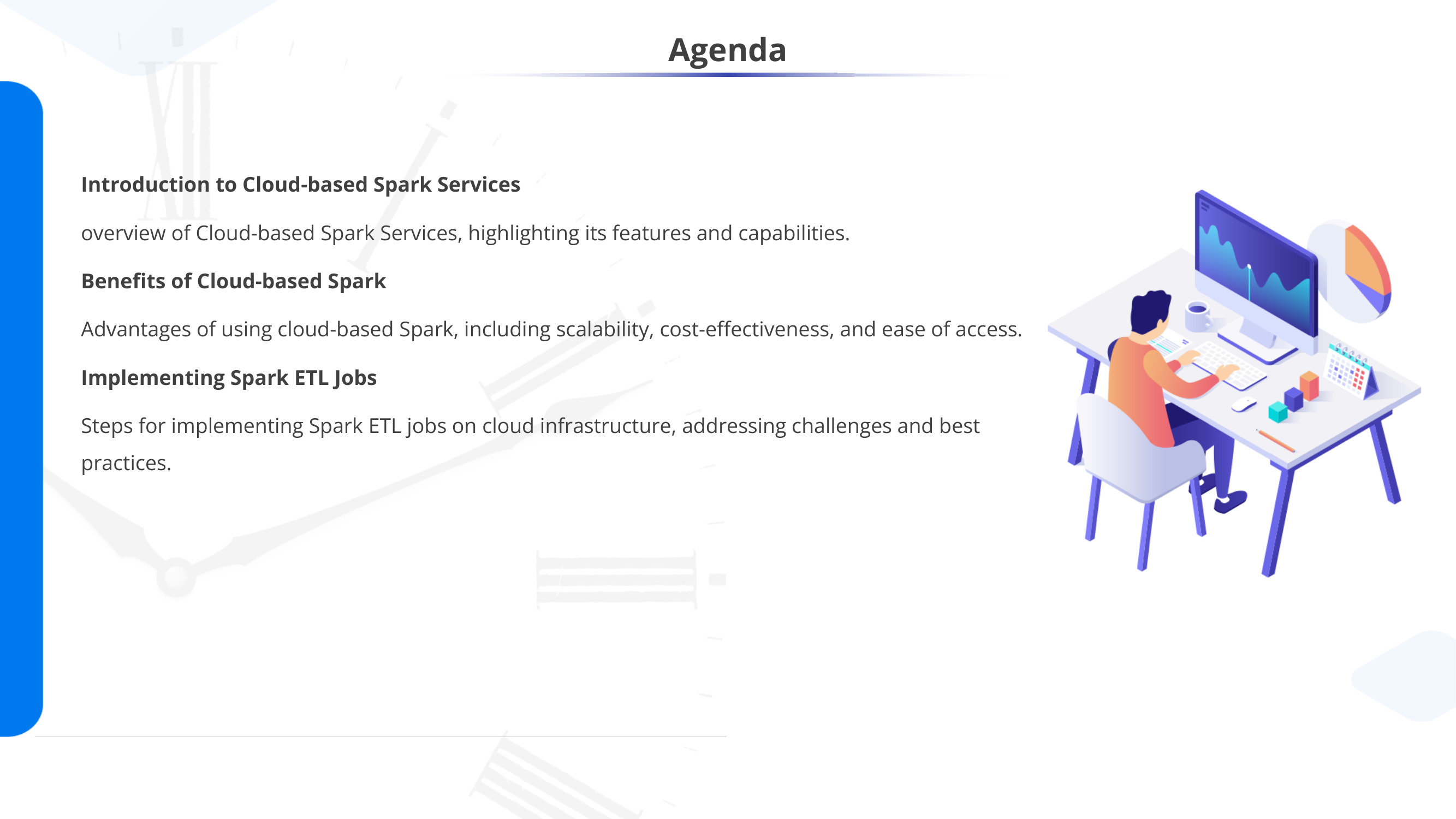

# Agenda​

Introduction to Cloud-based Spark Services​
overview of Cloud-based Spark Services, highlighting its features and capabilities.​
Benefits of Cloud-based Spark​
Advantages of using cloud-based Spark, including scalability, cost-effectiveness, and ease of access.​
Implementing Spark ETL Jobs​
Steps for implementing Spark ETL jobs on cloud infrastructure, addressing challenges and best practices.​